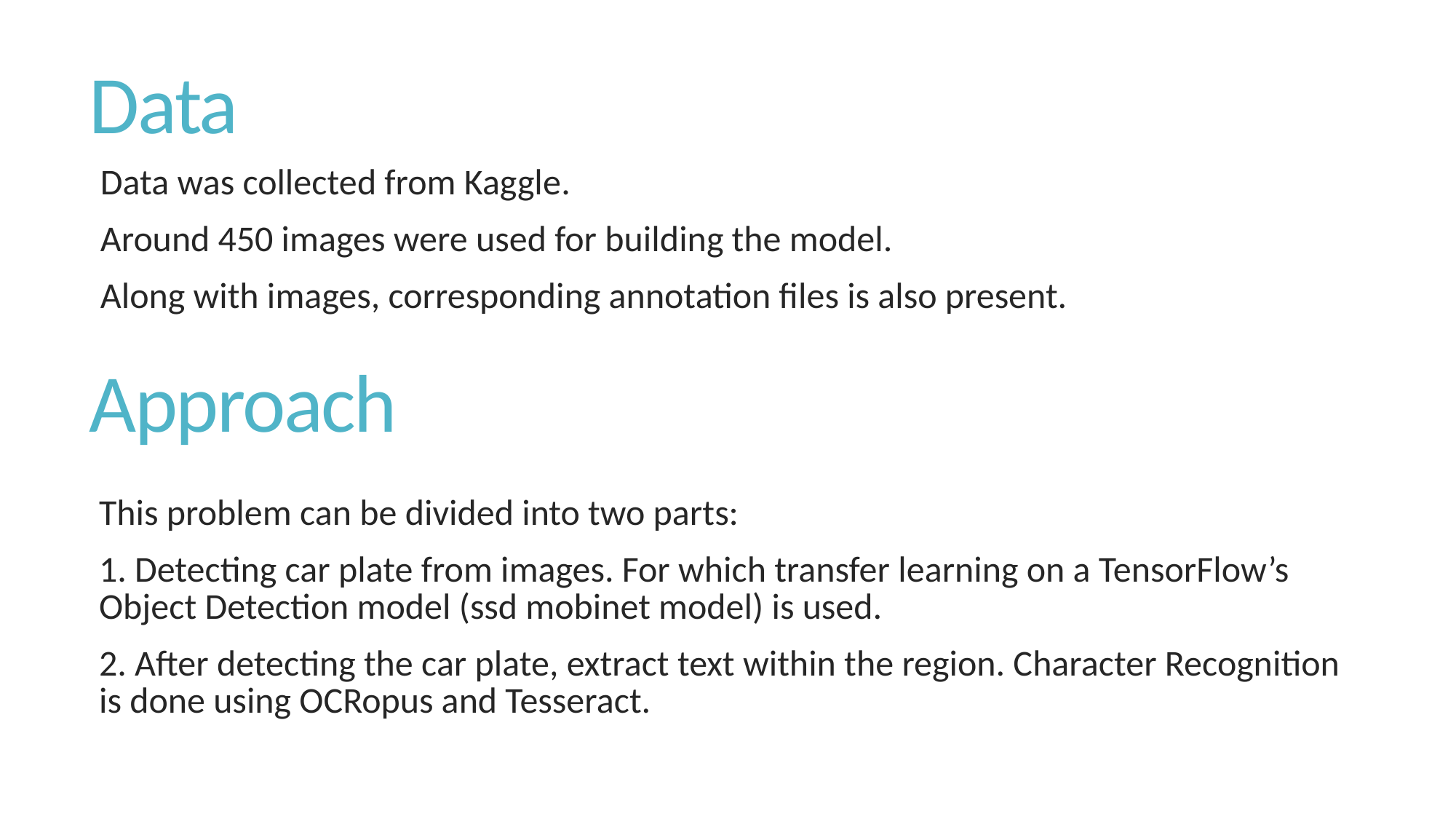

# Data
Data was collected from Kaggle.
Around 450 images were used for building the model.
Along with images, corresponding annotation files is also present.

Approach
This problem can be divided into two parts:
1. Detecting car plate from images. For which transfer learning on a TensorFlow’s Object Detection model (ssd mobinet model) is used.
2. After detecting the car plate, extract text within the region. Character Recognition is done using OCRopus and Tesseract.